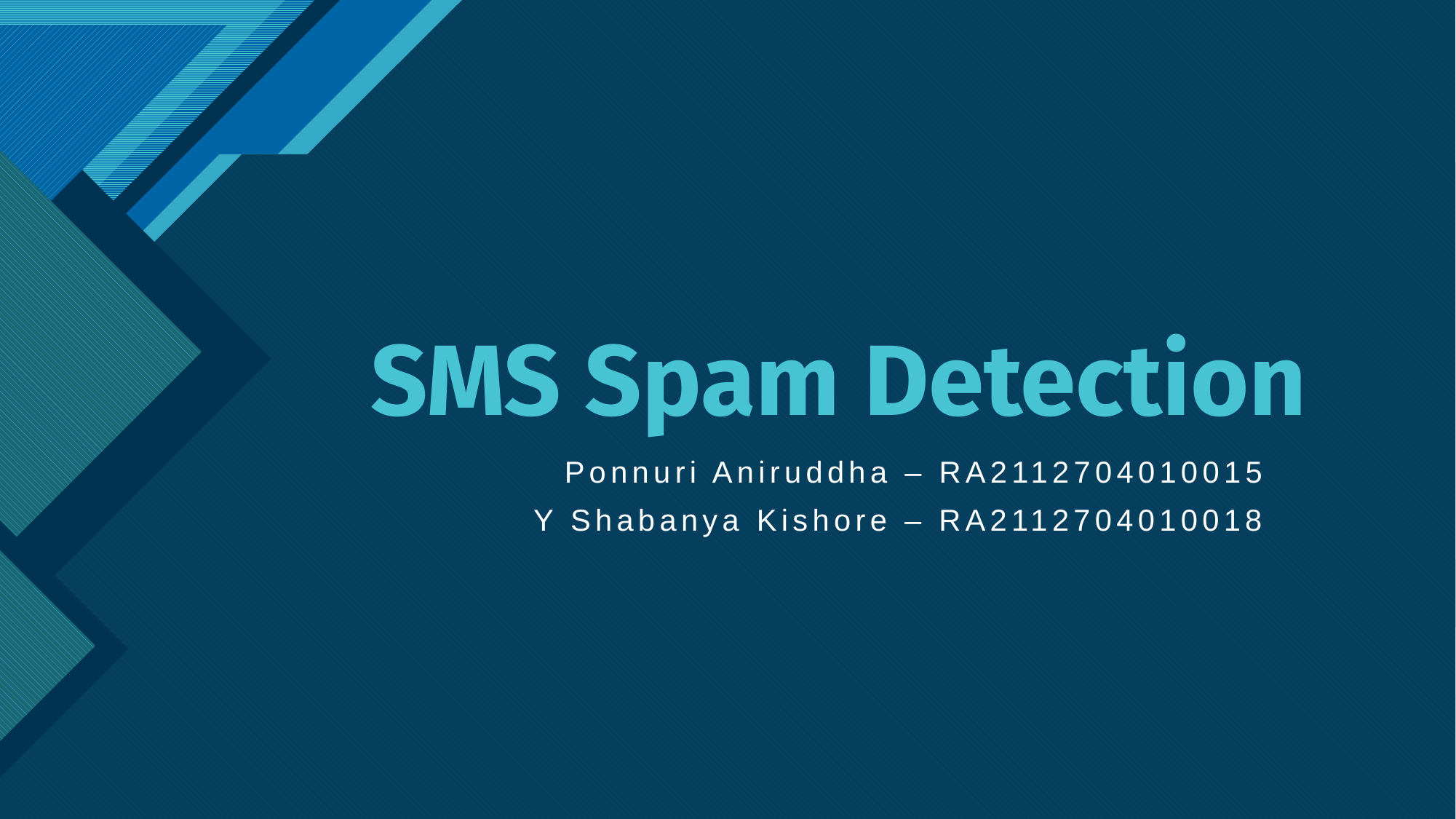

# SMS Spam Detection
Ponnuri Aniruddha – RA2112704010015
Y Shabanya Kishore – RA2112704010018